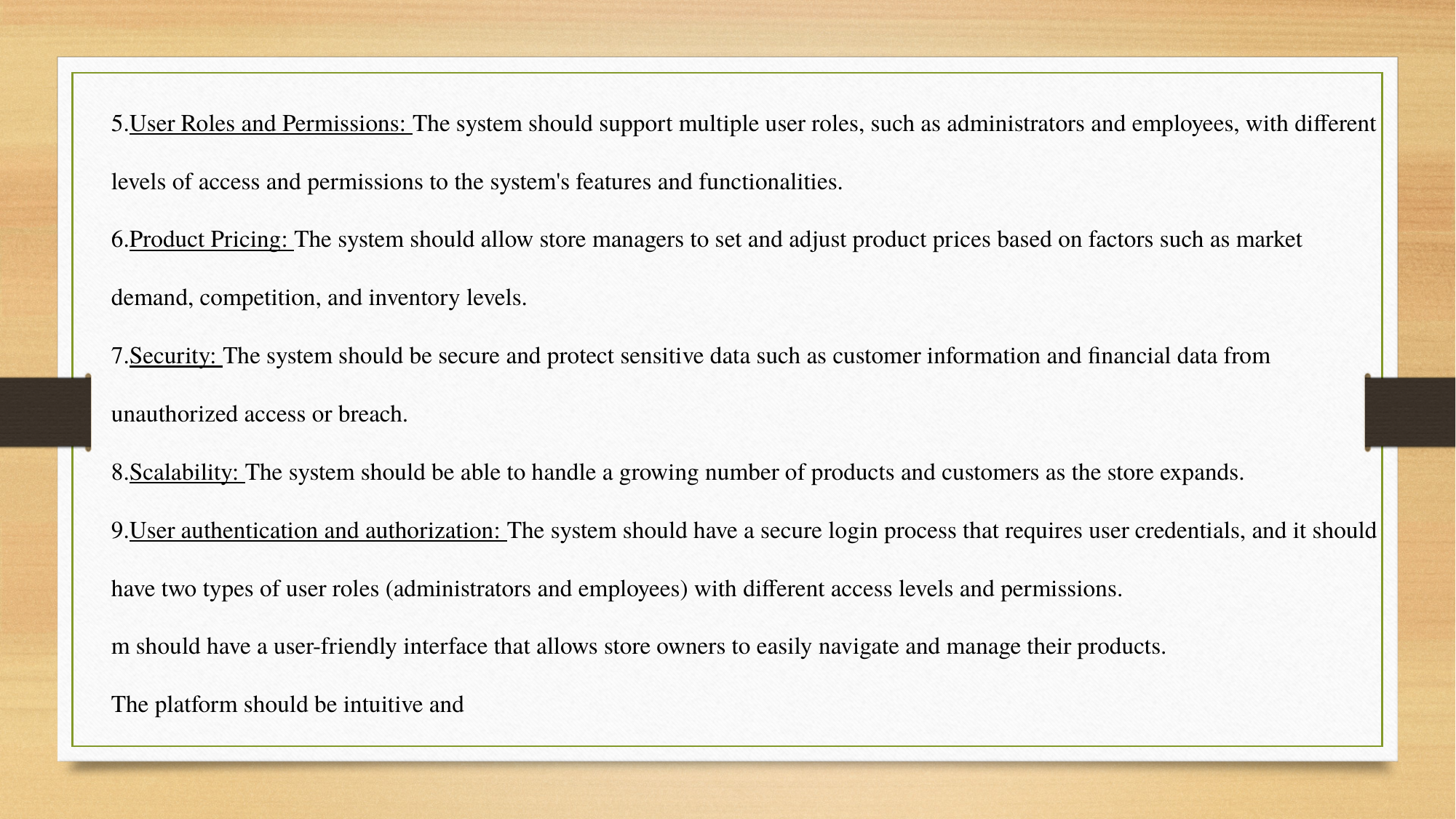

5.User Roles and Permissions: The system should support multiple user roles, such as administrators and employees, with different levels of access and permissions to the system's features and functionalities.
6.Product Pricing: The system should allow store managers to set and adjust product prices based on factors such as market demand, competition, and inventory levels.
7.Security: The system should be secure and protect sensitive data such as customer information and financial data from unauthorized access or breach.
8.Scalability: The system should be able to handle a growing number of products and customers as the store expands.
9.User authentication and authorization: The system should have a secure login process that requires user credentials, and it should have two types of user roles (administrators and employees) with different access levels and permissions.
m should have a user-friendly interface that allows store owners to easily navigate and manage their products.
The platform should be intuitive and